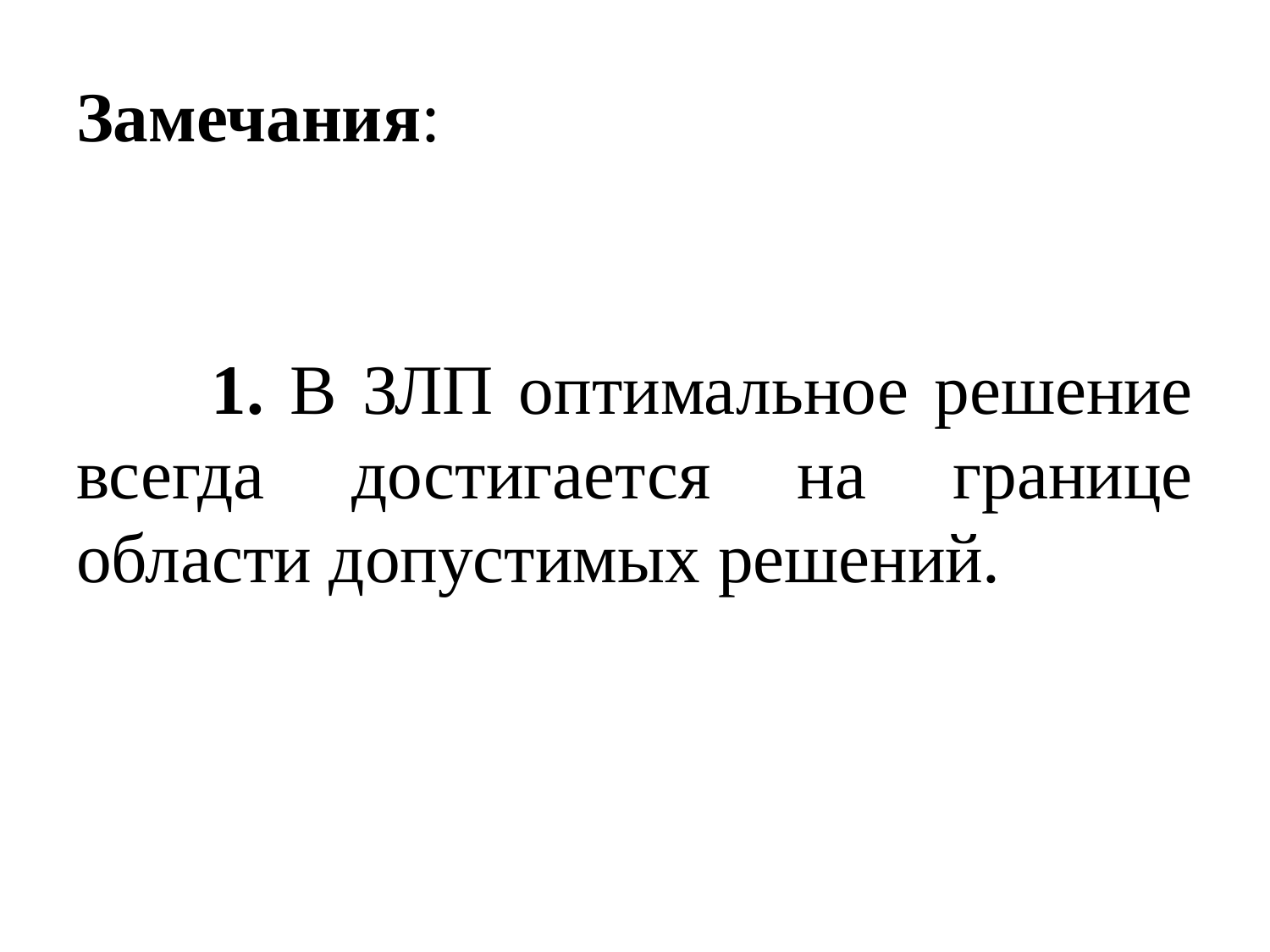

# Замечания:
 	1. В ЗЛП оптимальное решение всегда достигается на границе области допустимых решений.